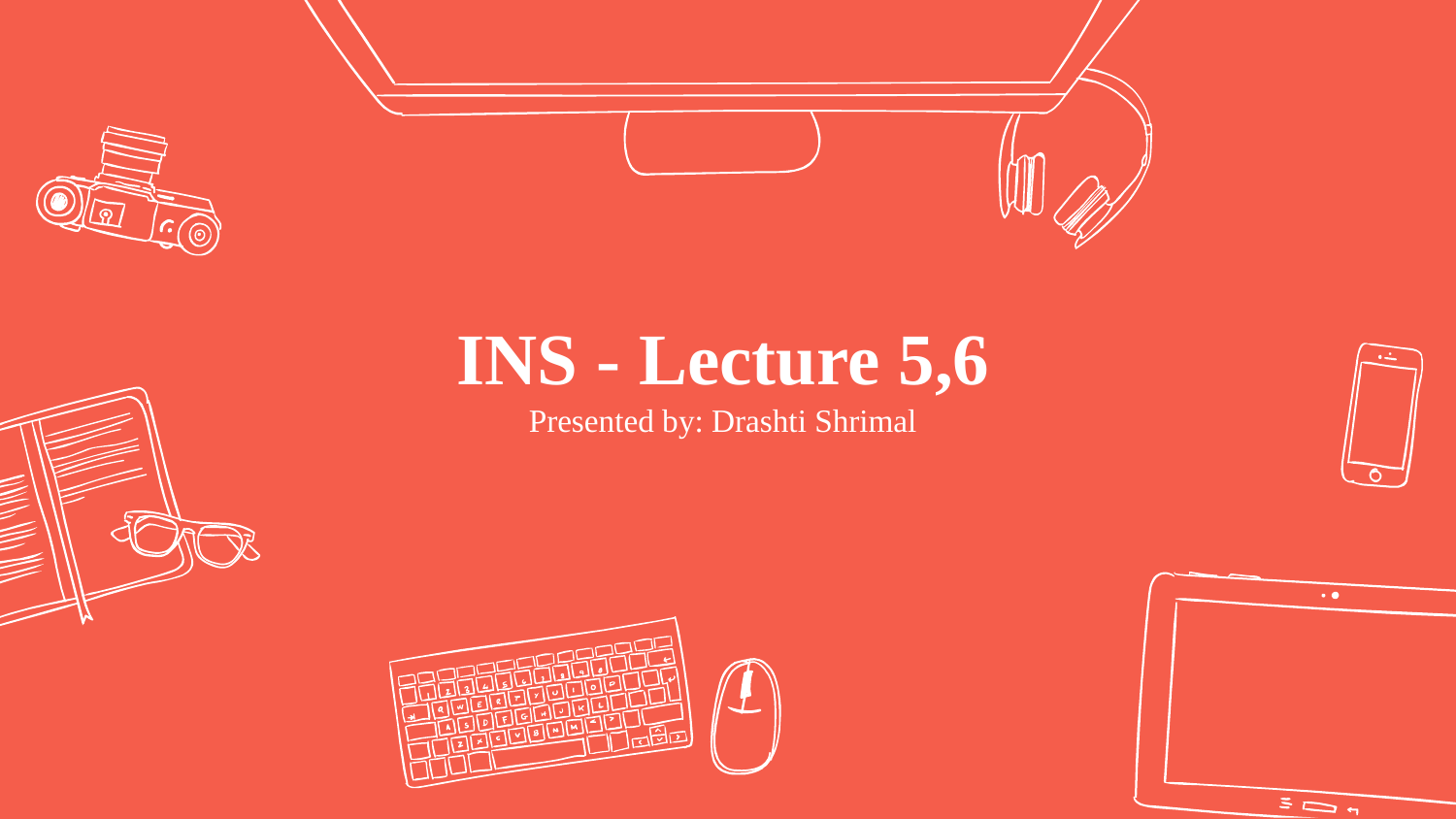

# INS - Lecture 5,6 Presented by: Drashti Shrimal